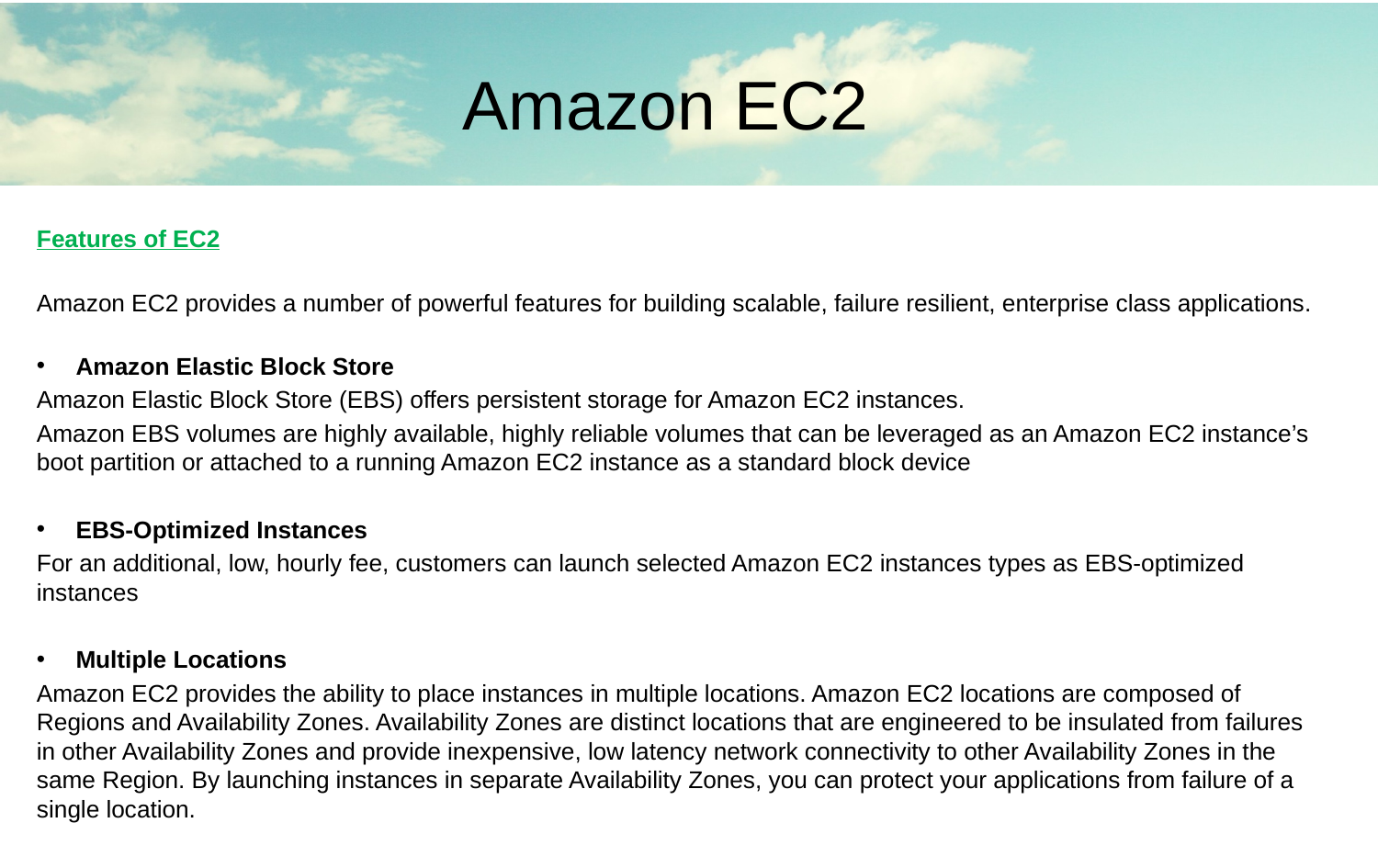

Amazon EC2

Features of EC2

Amazon EC2 provides a number of powerful features for building scalable, failure resilient, enterprise class applications.
Amazon Elastic Block Store
Amazon Elastic Block Store (EBS) offers persistent storage for Amazon EC2 instances.
Amazon EBS volumes are highly available, highly reliable volumes that can be leveraged as an Amazon EC2 instance’s boot partition or attached to a running Amazon EC2 instance as a standard block device

EBS-Optimized Instances
For an additional, low, hourly fee, customers can launch selected Amazon EC2 instances types as EBS-optimized instances

Multiple Locations
Amazon EC2 provides the ability to place instances in multiple locations. Amazon EC2 locations are composed of Regions and Availability Zones. Availability Zones are distinct locations that are engineered to be insulated from failures in other Availability Zones and provide inexpensive, low latency network connectivity to other Availability Zones in the same Region. By launching instances in separate Availability Zones, you can protect your applications from failure of a single location.

#